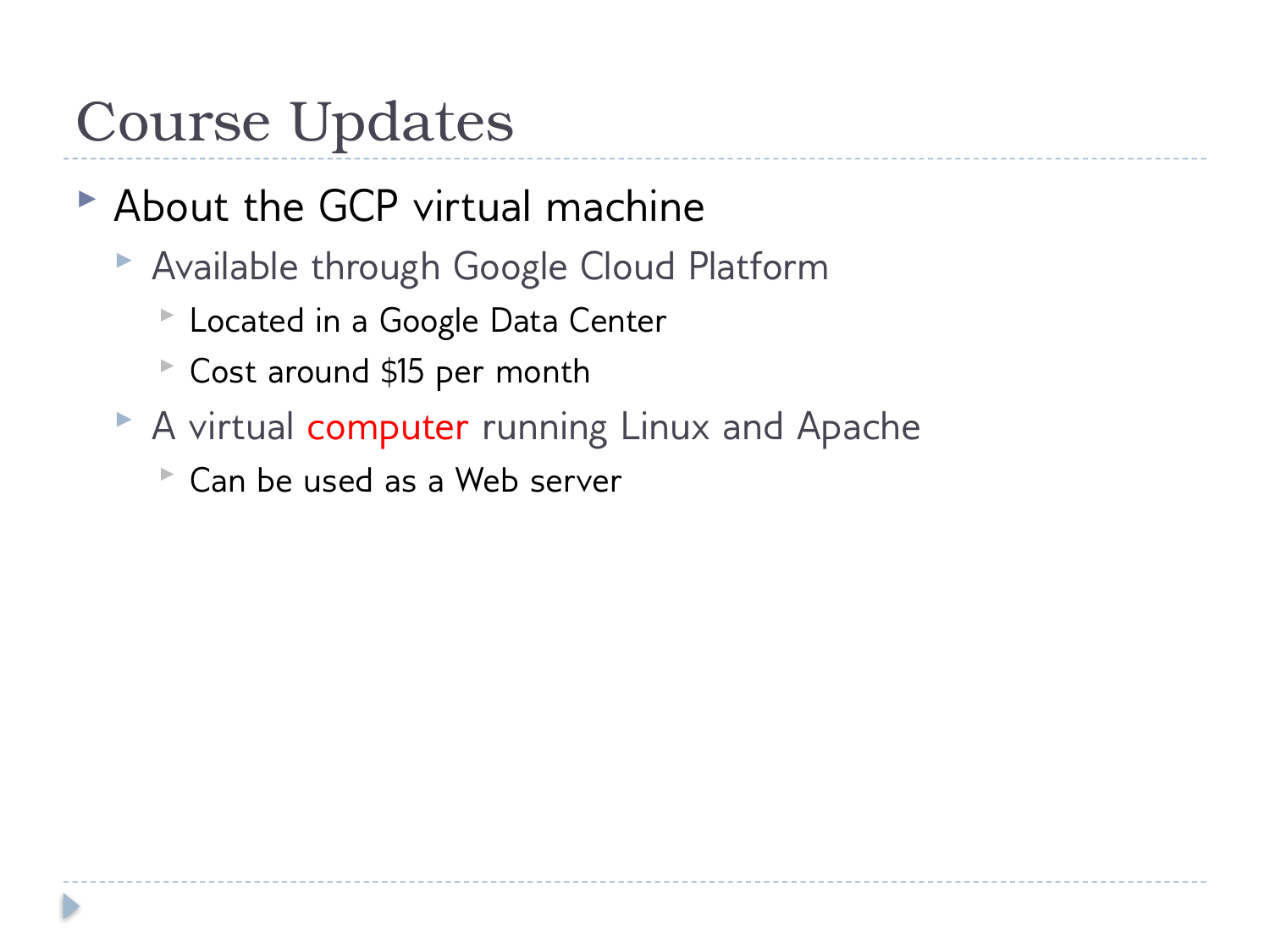

# Course Updates
About the GCP virtual machine
Available through Google Cloud Platform
Located in a Google Data Center
Cost around $15 per month
A virtual computer running Linux and Apache
Can be used as a Web server